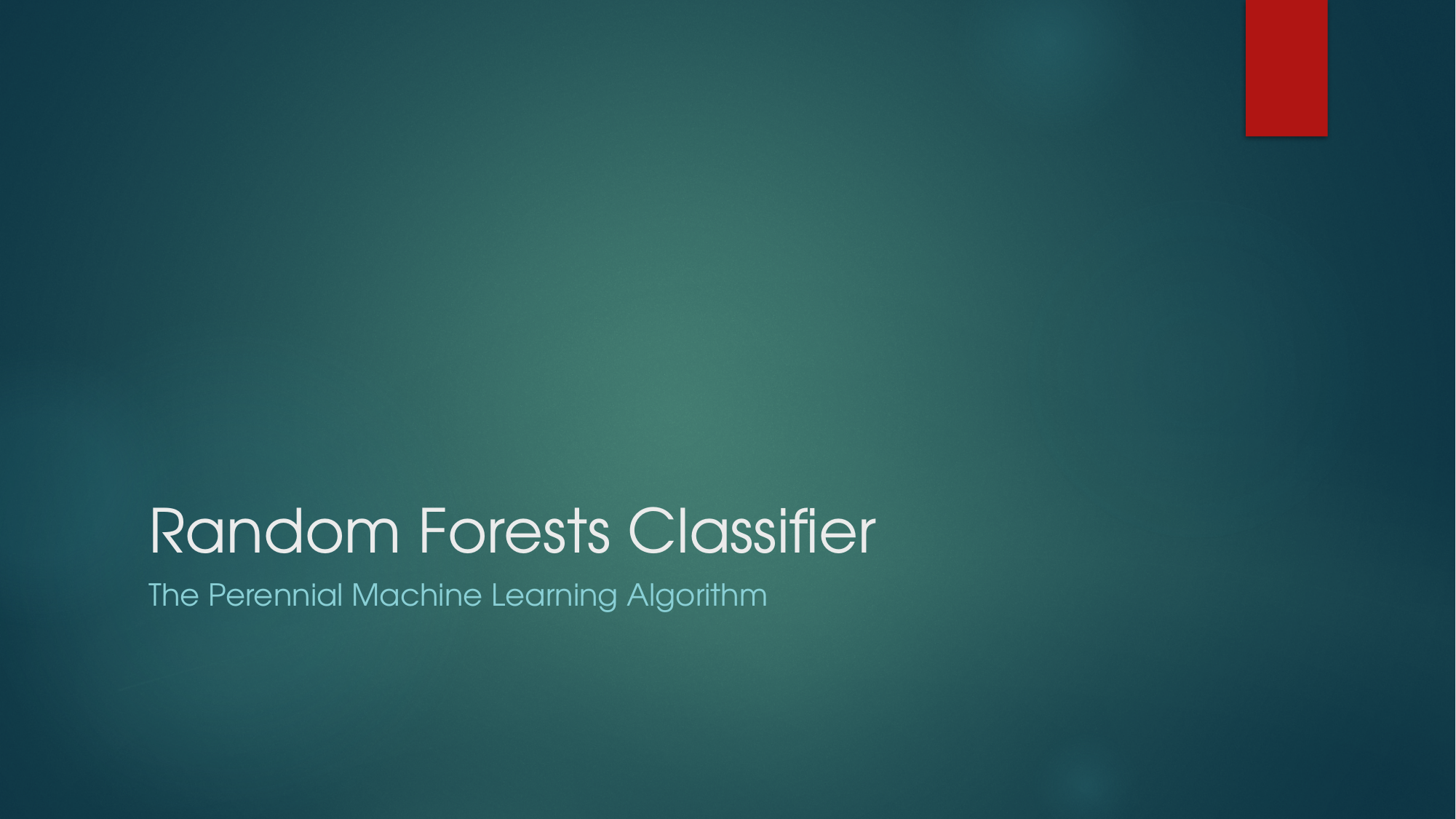

# Random Forests Classifier
The Perennial Machine Learning Algorithm